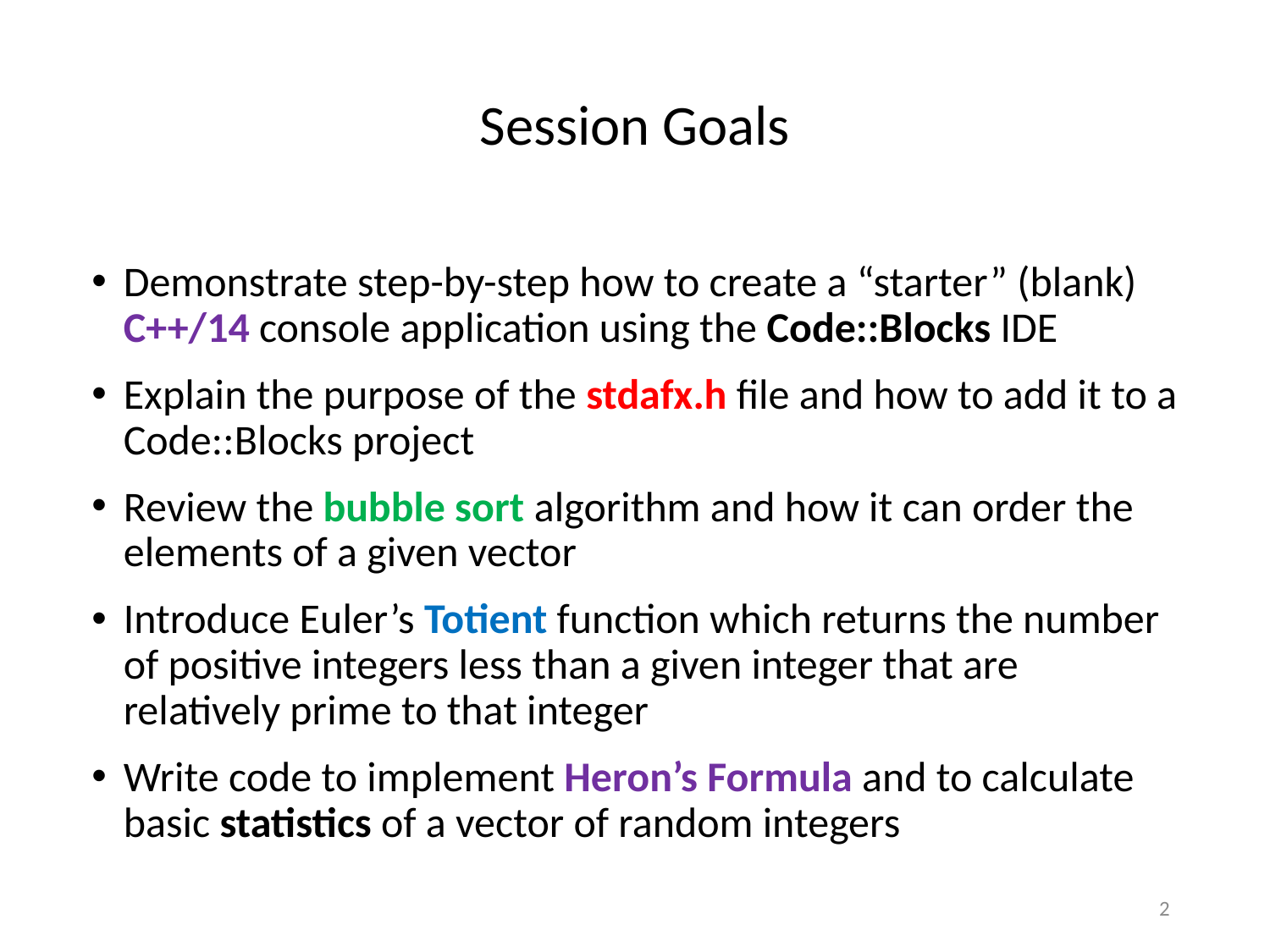

# Session Goals
Demonstrate step-by-step how to create a “starter” (blank) C++/14 console application using the Code::Blocks IDE
Explain the purpose of the stdafx.h file and how to add it to a Code::Blocks project
Review the bubble sort algorithm and how it can order the elements of a given vector
Introduce Euler’s Totient function which returns the number of positive integers less than a given integer that are relatively prime to that integer
Write code to implement Heron’s Formula and to calculate basic statistics of a vector of random integers

2